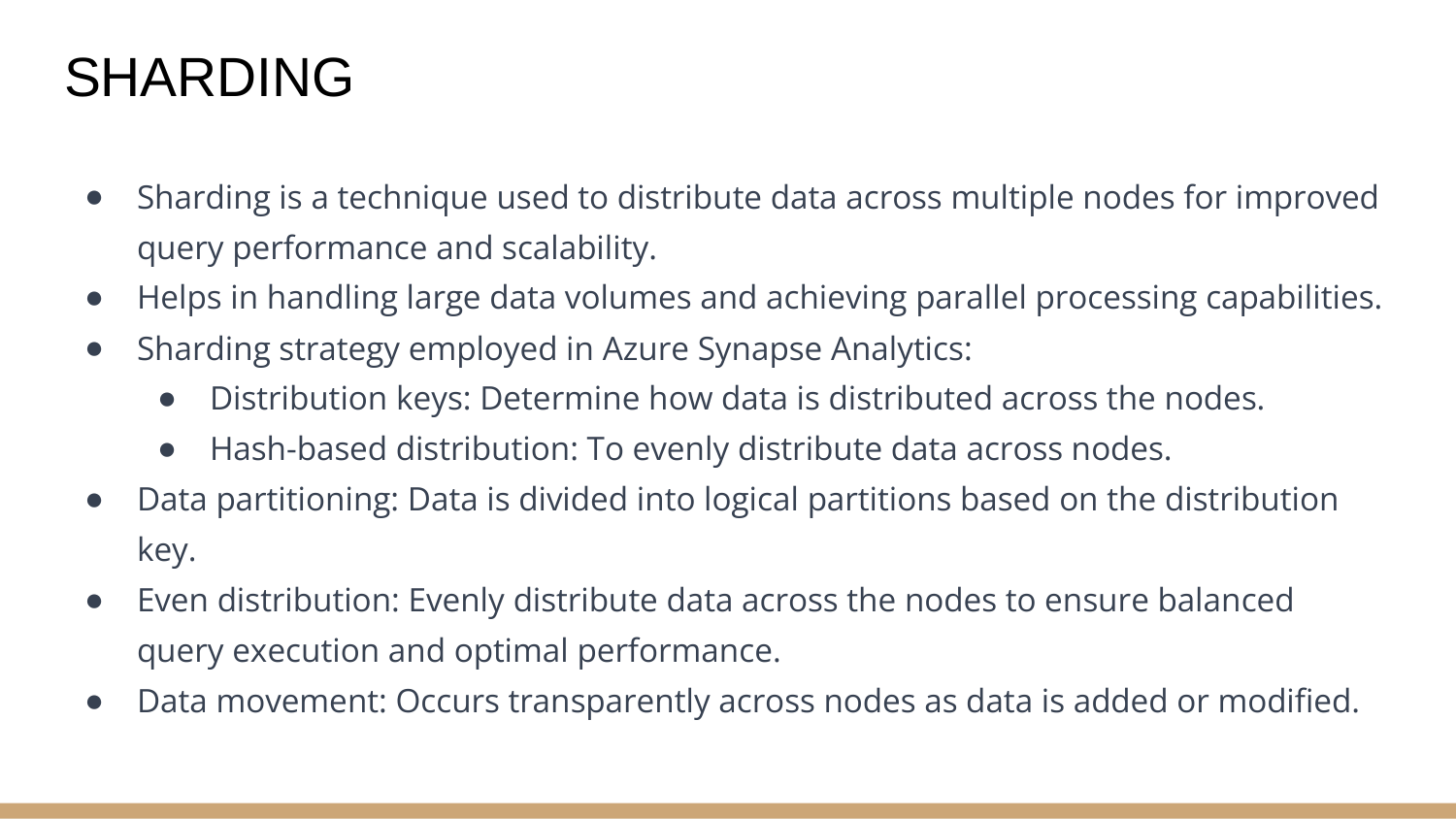

# SHARDING
Sharding is a technique used to distribute data across multiple nodes for improved query performance and scalability.
Helps in handling large data volumes and achieving parallel processing capabilities.
Sharding strategy employed in Azure Synapse Analytics:
Distribution keys: Determine how data is distributed across the nodes.
Hash-based distribution: To evenly distribute data across nodes.
Data partitioning: Data is divided into logical partitions based on the distribution key.
Even distribution: Evenly distribute data across the nodes to ensure balanced query execution and optimal performance.
Data movement: Occurs transparently across nodes as data is added or modified.